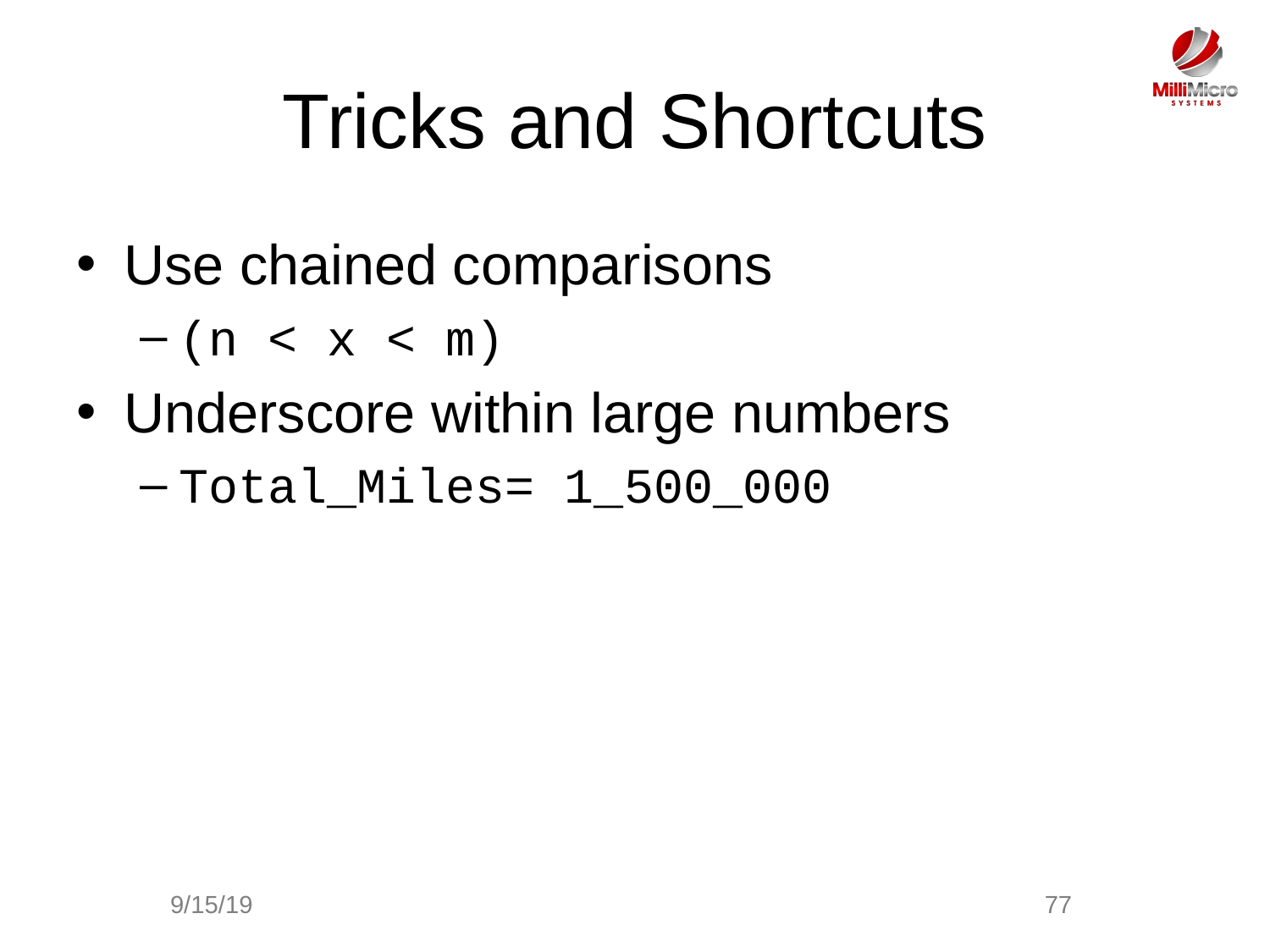

# Tricks and Shortcuts
Use chained comparisons
(n < x < m)
Underscore within large numbers
Total_Miles= 1_500_000

9/15/19
77